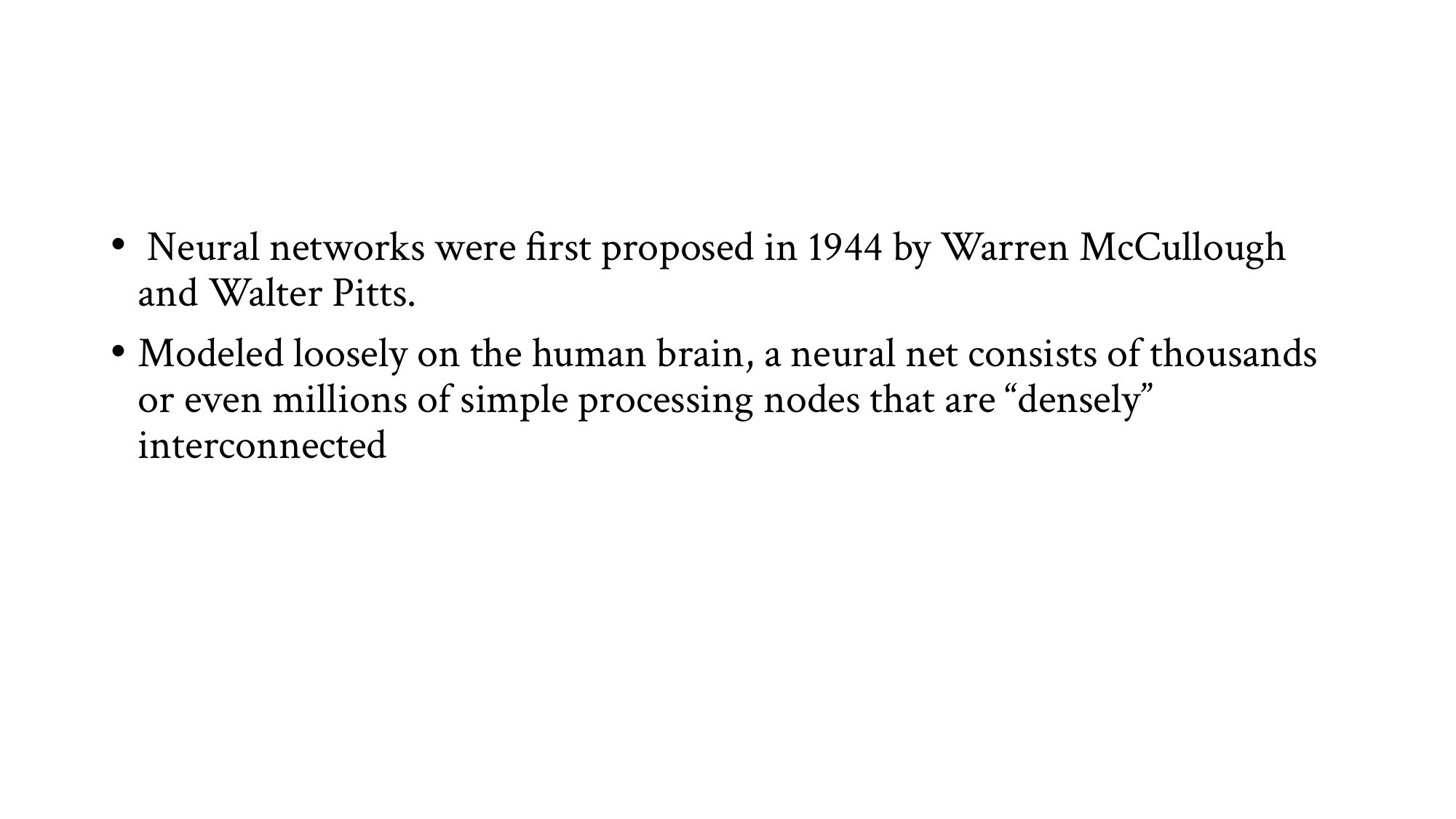

#
 Neural networks were first proposed in 1944 by Warren McCullough and Walter Pitts.
Modeled loosely on the human brain, a neural net consists of thousands or even millions of simple processing nodes that are “densely” interconnected